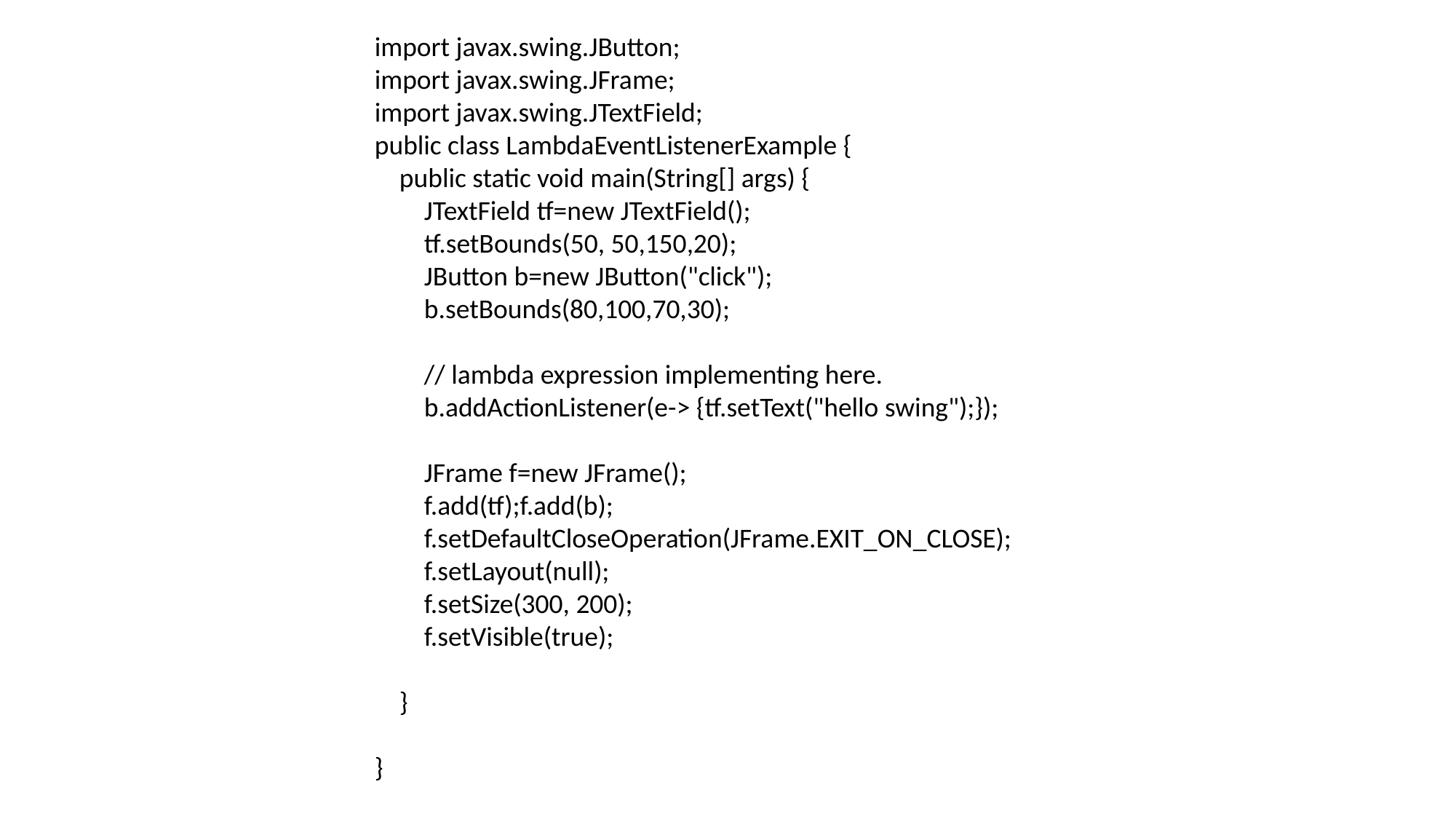

import javax.swing.JButton;
import javax.swing.JFrame;
import javax.swing.JTextField;
public class LambdaEventListenerExample {
    public static void main(String[] args) {
        JTextField tf=new JTextField();
        tf.setBounds(50, 50,150,20);
        JButton b=new JButton("click");
        b.setBounds(80,100,70,30);

        // lambda expression implementing here.
        b.addActionListener(e-> {tf.setText("hello swing");});

        JFrame f=new JFrame();
        f.add(tf);f.add(b);
        f.setDefaultCloseOperation(JFrame.EXIT_ON_CLOSE);
        f.setLayout(null);
        f.setSize(300, 200);
        f.setVisible(true);

    }

}